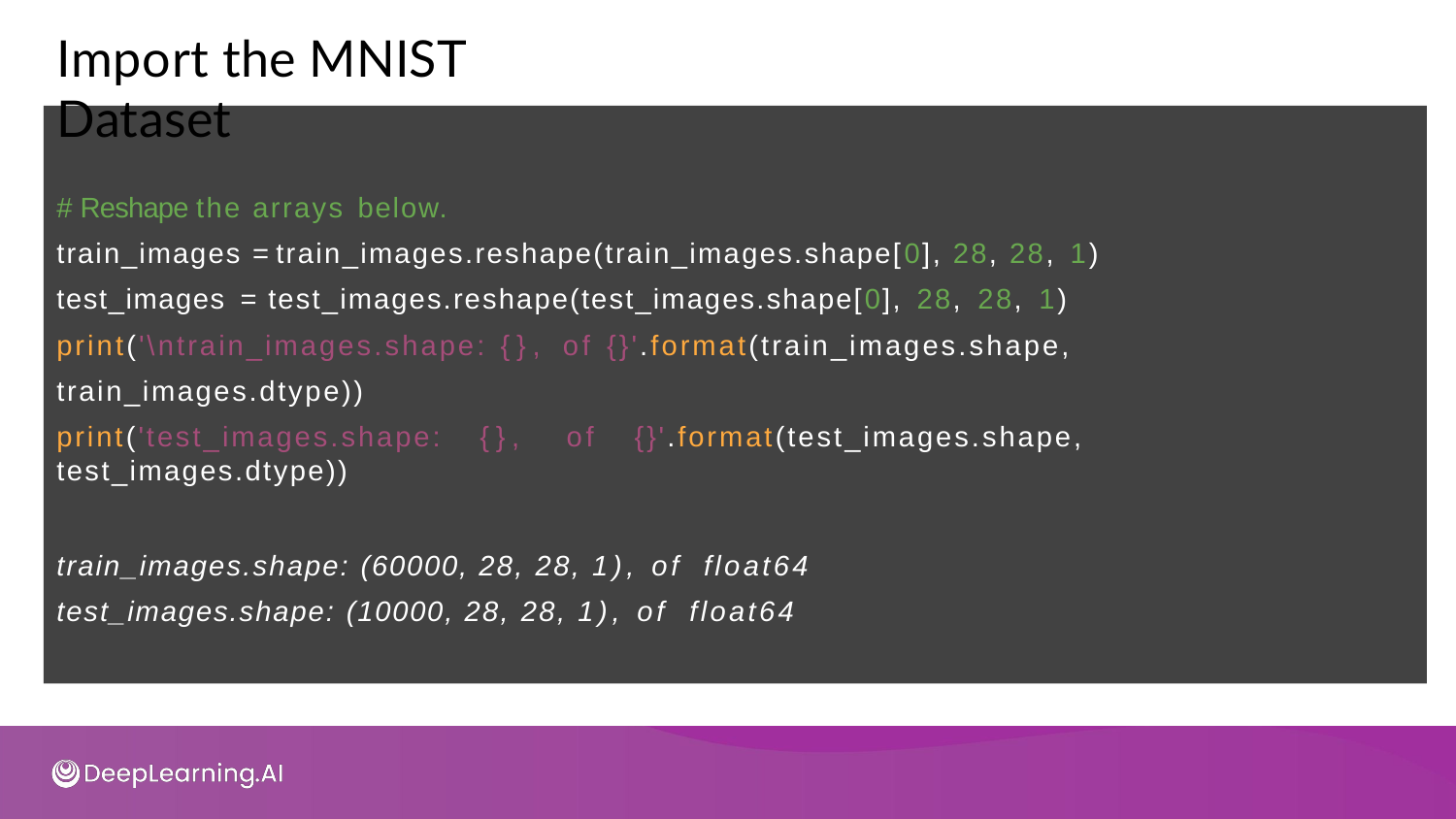

# Import the MNIST Dataset

# Reshape the arrays below.
train_images = train_images.reshape(train_images.shape[0], 28, 28, 1)
test_images = test_images.reshape(test_images.shape[0], 28, 28, 1)  print('\ntrain_images.shape: {}, of {}'.format(train_images.shape,  train_images.dtype))
print('test_images.shape: {}, of {}'.format(test_images.shape, test_images.dtype))

train_images.shape: (60000, 28, 28, 1), of float64
test_images.shape: (10000, 28, 28, 1), of float64